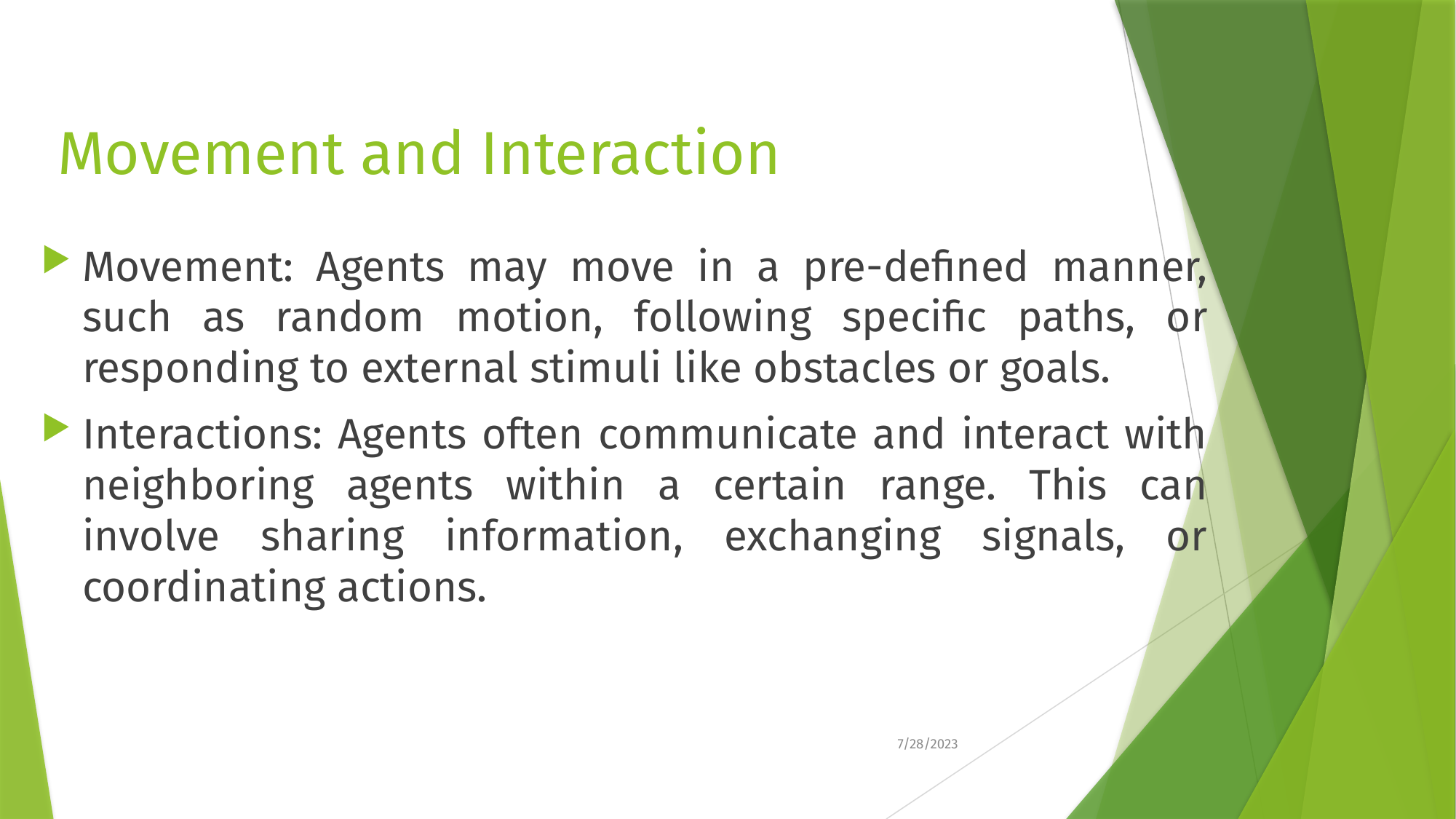

# Movement and Interaction
Movement: Agents may move in a pre-defined manner, such as random motion, following specific paths, or responding to external stimuli like obstacles or goals.
Interactions: Agents often communicate and interact with neighboring agents within a certain range. This can involve sharing information, exchanging signals, or coordinating actions.

7/28/2023